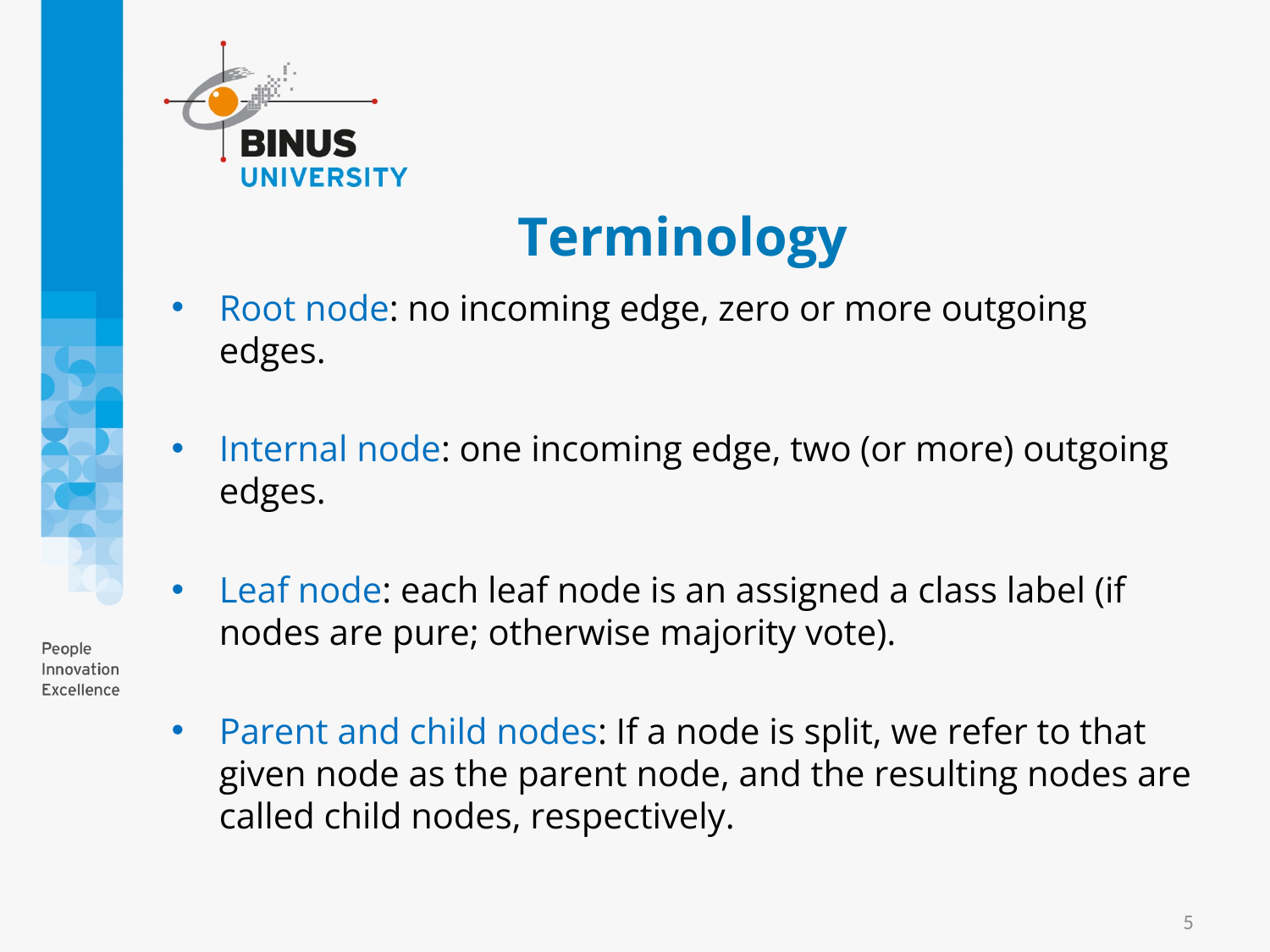

# Terminology
Root node: no incoming edge, zero or more outgoing edges.

Internal node: one incoming edge, two (or more) outgoing edges.

Leaf node: each leaf node is an assigned a class label (if nodes are pure; otherwise majority vote).

Parent and child nodes: If a node is split, we refer to that given node as the parent node, and the resulting nodes are called child nodes, respectively.
5